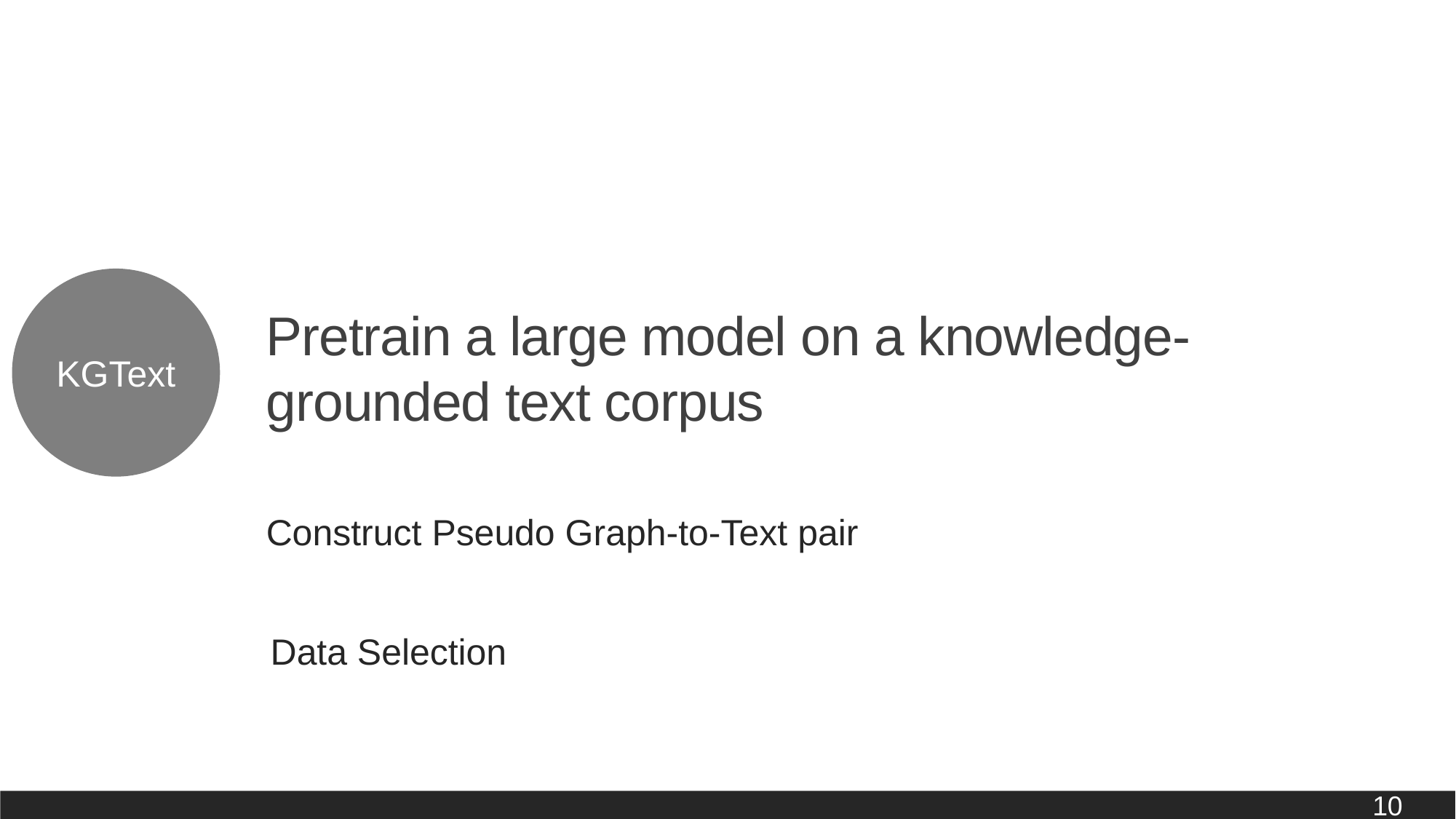

KGText
Pretrain a large model on a knowledge-grounded text corpus
Construct Pseudo Graph-to-Text pair
Data Selection
10